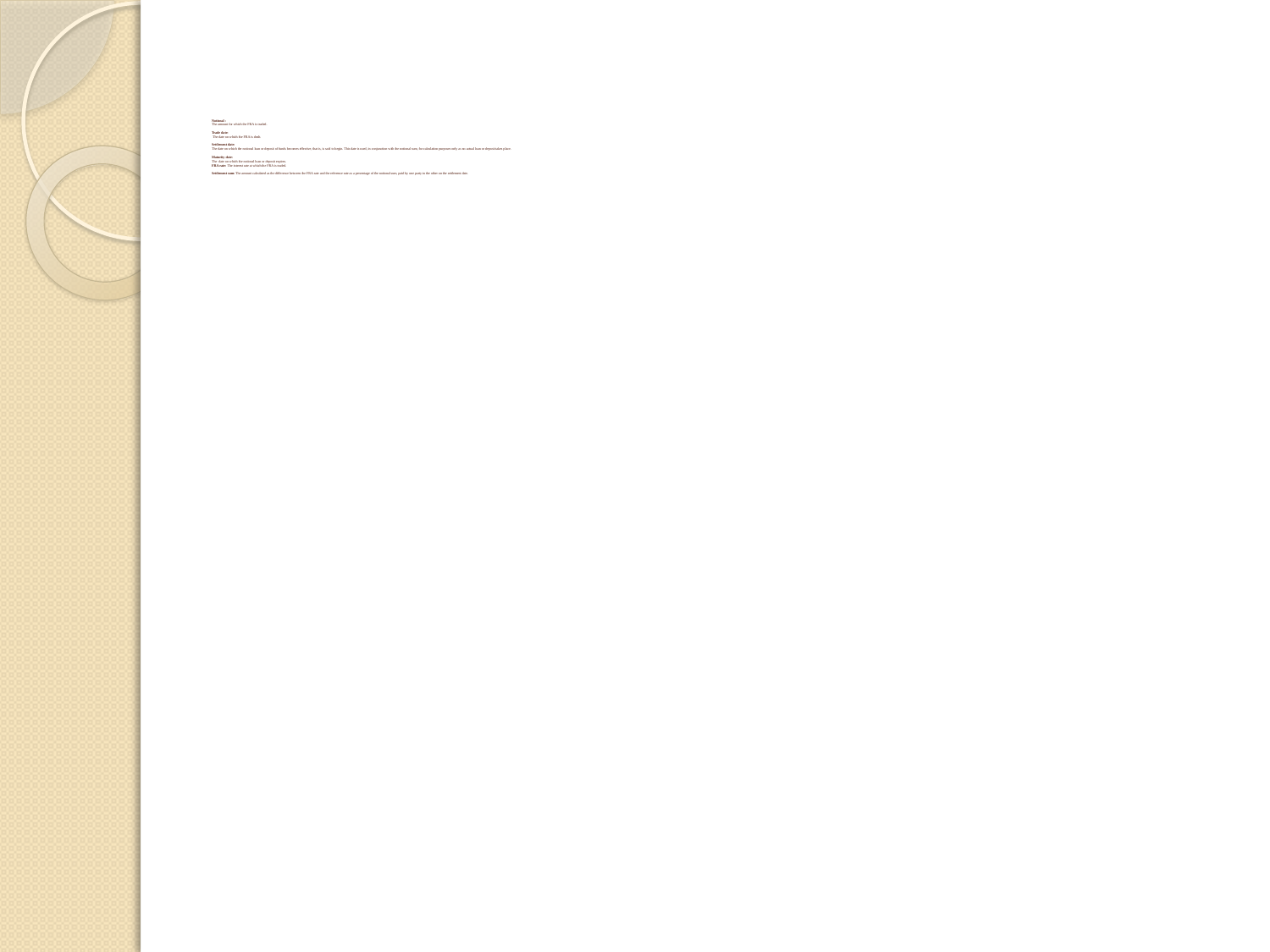

# Notional : The amount for which the FRA is traded. Trade date: The date on which the FRA is dealt. Settlement date: The date on which the notional loan or deposit of funds becomes effective, that is, is said to begin. This date is used, in conjunction with the notional sum, for calculation purposes only as no actual loan or deposit takes place. Maturity date: The  date on which the notional loan or deposit expires. FRA rate: The interest rate at which the FRA is traded. Settlement sum: The amount calculated as the difference between the FRA rate and the reference rate as a percentage of the notional sum, paid by one party to the other on the settlement date.